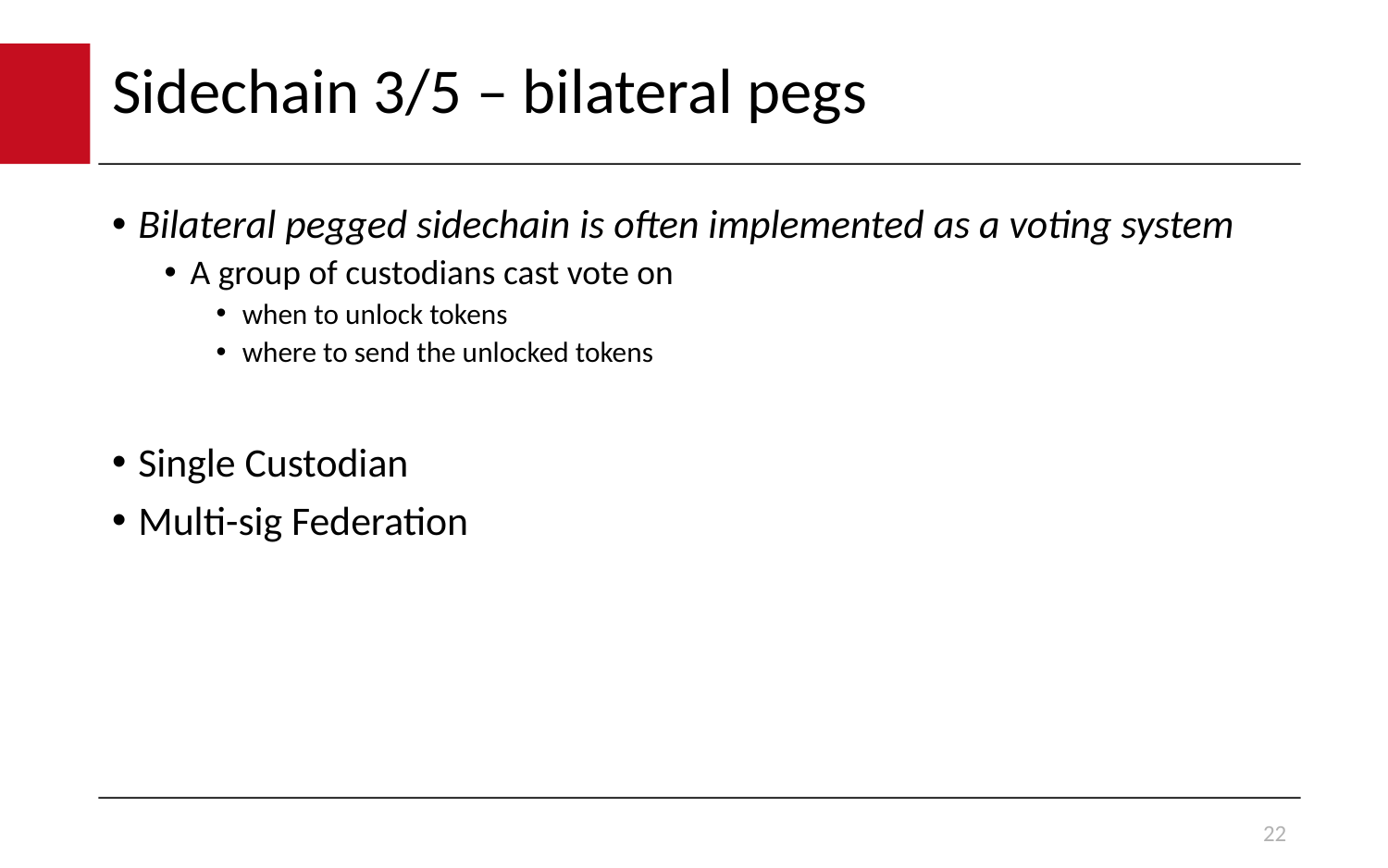

# Sidechain 3/5 – bilateral pegs
Bilateral pegged sidechain is often implemented as a voting system
A group of custodians cast vote on
when to unlock tokens
where to send the unlocked tokens

Single Custodian
Multi-sig Federation

22